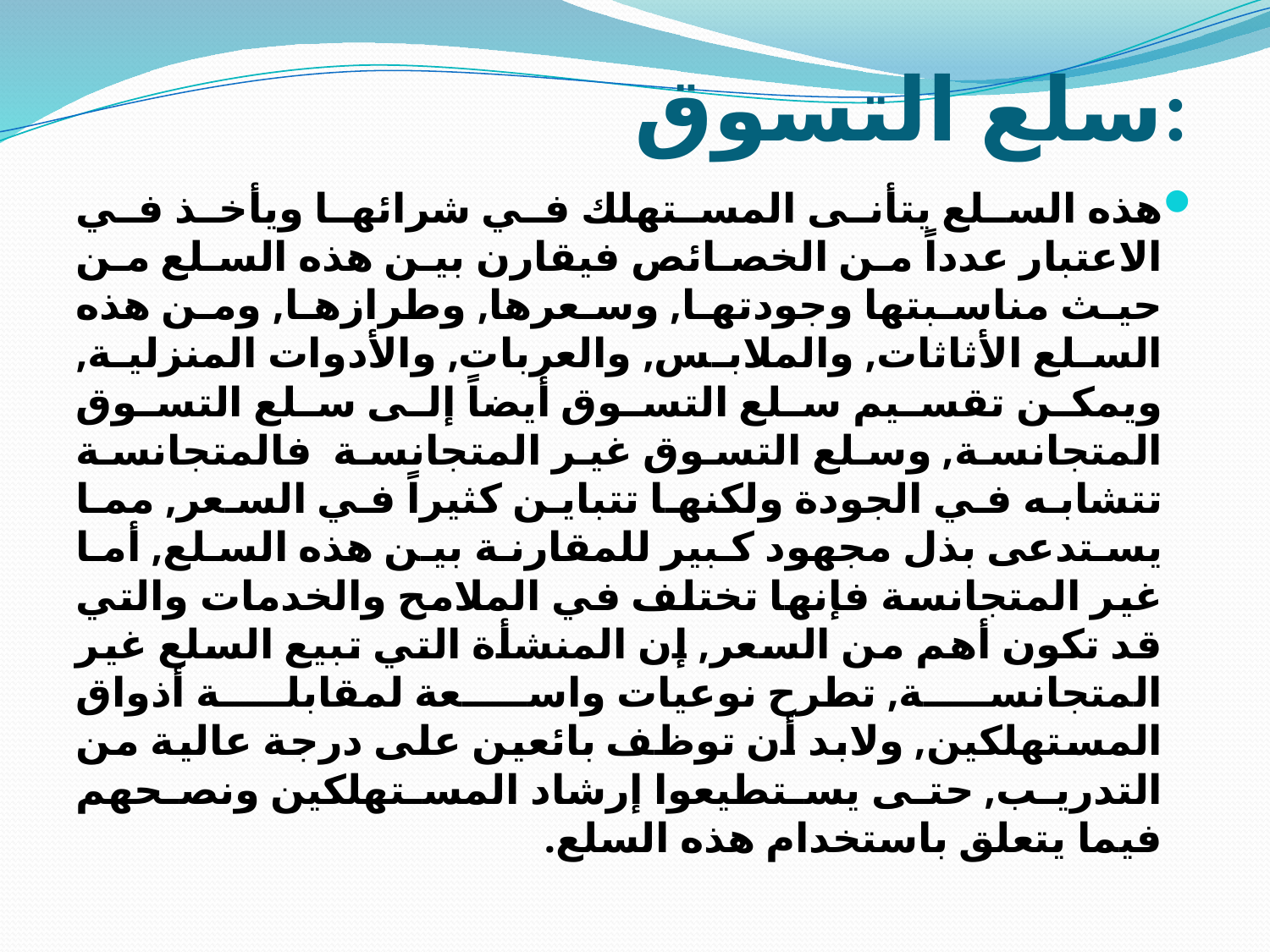

# سلع التسوق:
هذه السلع يتأنى المستهلك في شرائها ويأخذ في الاعتبار عدداً من الخصائص فيقارن بين هذه السلع من حيث مناسبتها وجودتها, وسعرها, وطرازها, ومن هذه السلع الأثاثات, والملابس, والعربات, والأدوات المنزلية, ويمكن تقسيم سلع التسوق أيضاً إلى سلع التسوق المتجانسة, وسلع التسوق غير المتجانسة  فالمتجانسة تتشابه في الجودة ولكنها تتباين كثيراً في السعر, مما يستدعى بذل مجهود كبير للمقارنة بين هذه السلع, أما غير المتجانسة فإنها تختلف في الملامح والخدمات والتي قد تكون أهم من السعر, إن المنشأة التي تبيع السلع غير المتجانسة, تطرح نوعيات واسعة لمقابلة أذواق المستهلكين, ولابد أن توظف بائعين على درجة عالية من التدريب, حتى يستطيعوا إرشاد المستهلكين ونصحهم فيما يتعلق باستخدام هذه السلع.